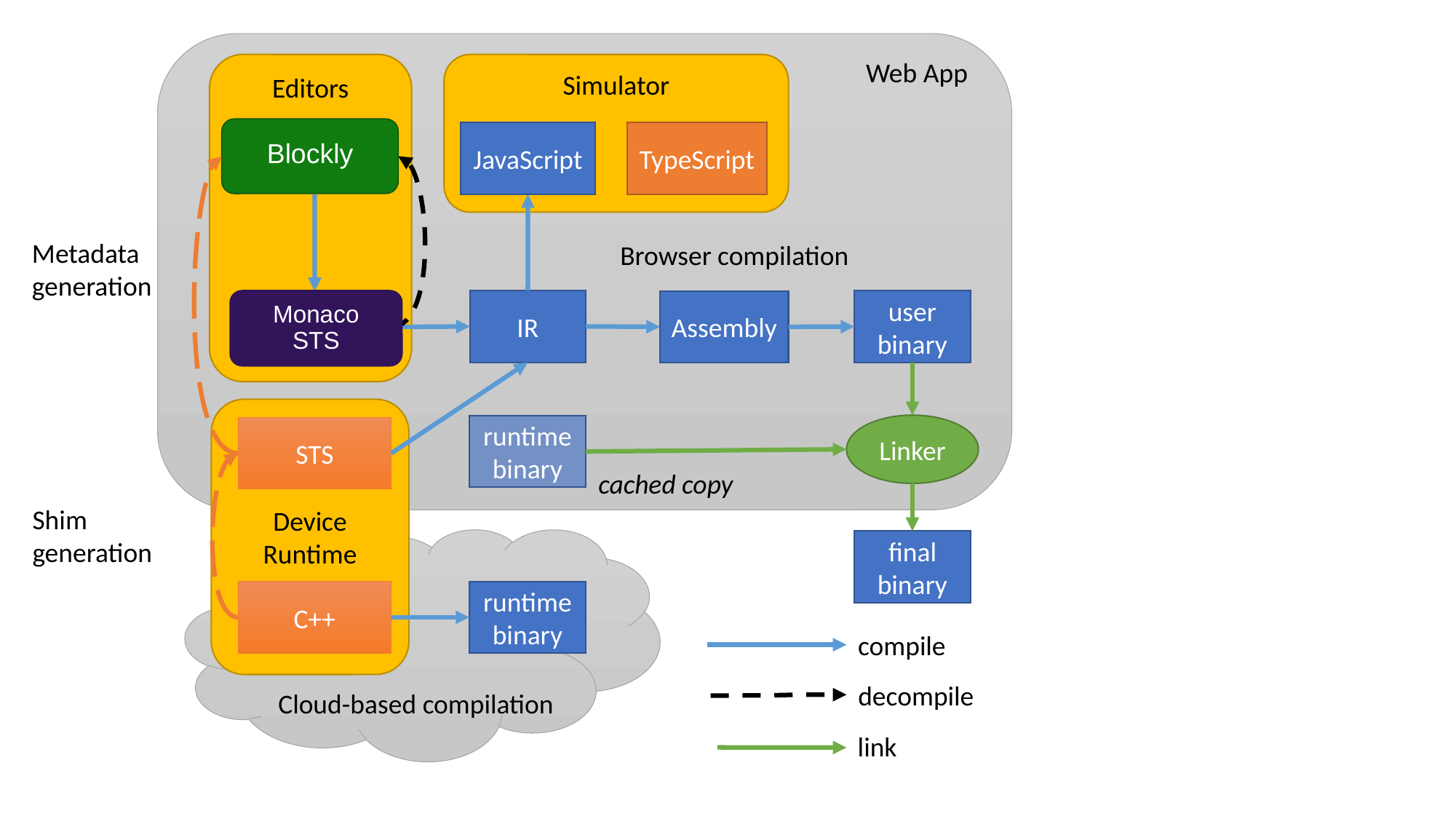

Web App
Editors

Simulator

Blockly
JavaScript
TypeScript
Metadata generation
Browser compilation
Monaco
STS
IR
user
binary
Assembly
TypeScript

Device
Runtime

Linker
runtime
binary
STS
cached copy
Shim generation

final
binary
runtime
binary
C++
compile
decompile
Cloud-based compilation
link